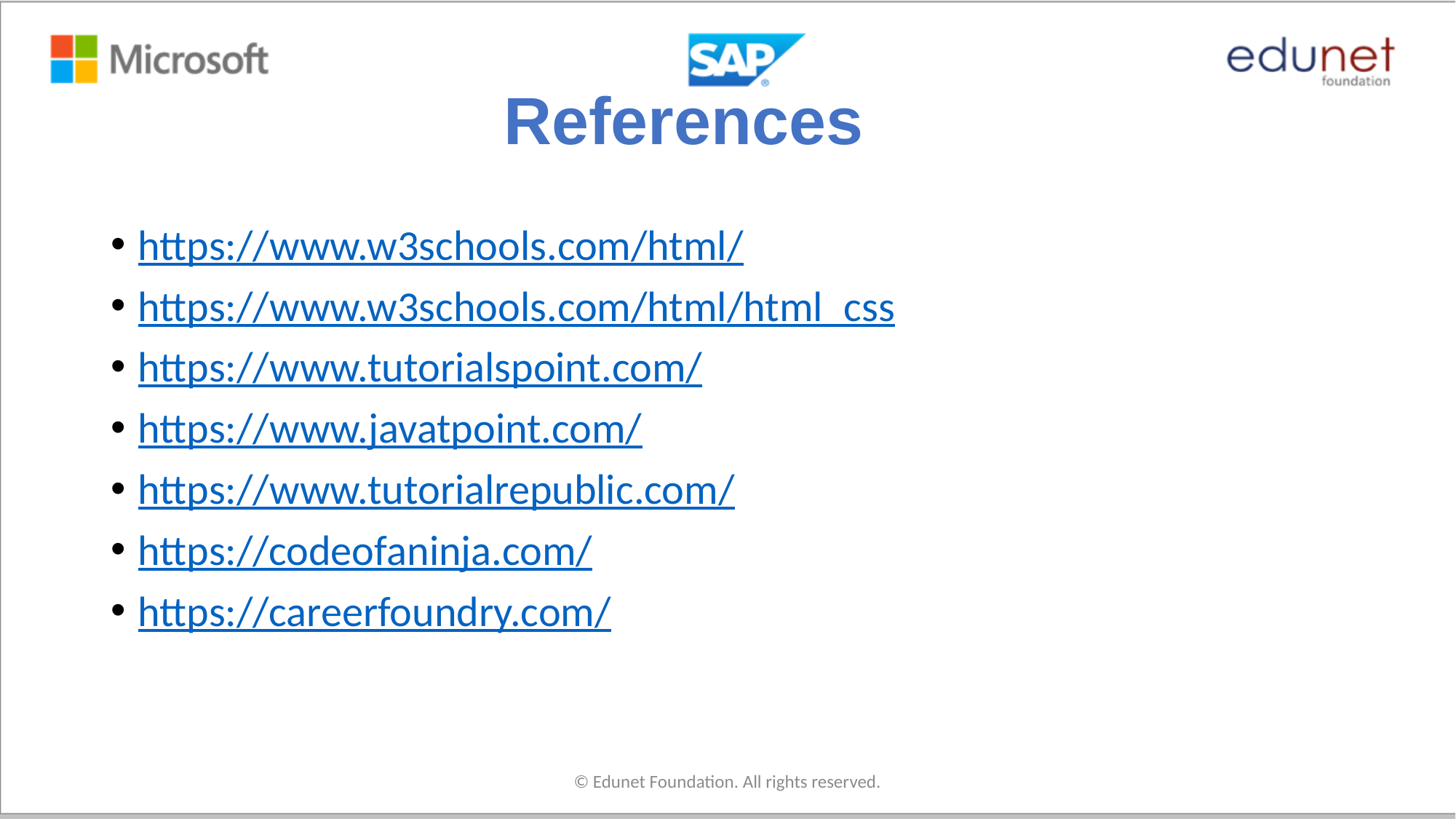

# References
https://www.w3schools.com/html/
https://www.w3schools.com/html/html_css
https://www.tutorialspoint.com/
https://www.javatpoint.com/
https://www.tutorialrepublic.com/
https://codeofaninja.com/
https://careerfoundry.com/

© Edunet Foundation. All rights reserved.